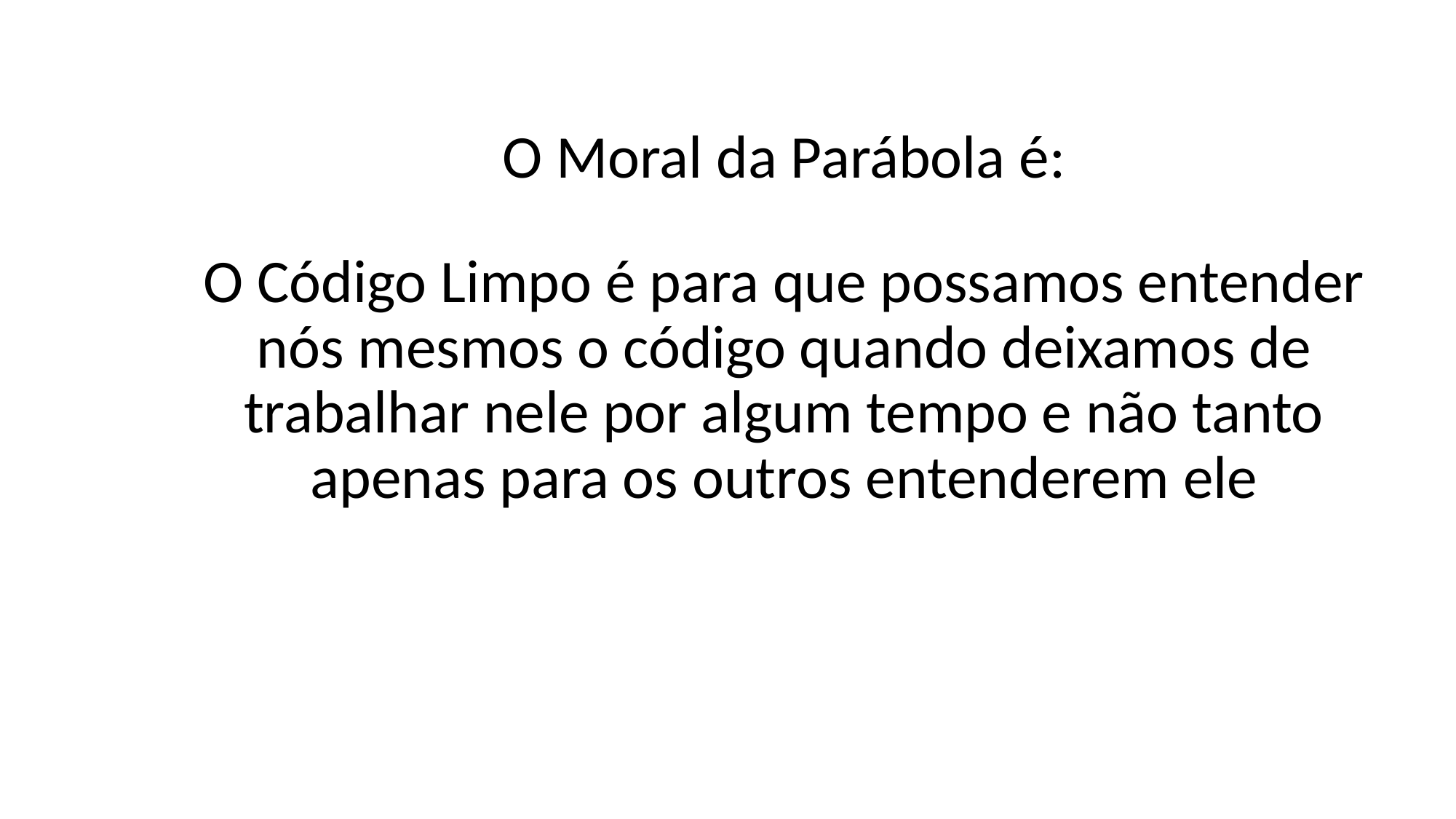

# O Moral da Parábola é: O Código Limpo é para que possamos entender nós mesmos o código quando deixamos de trabalhar nele por algum tempo e não tanto apenas para os outros entenderem ele